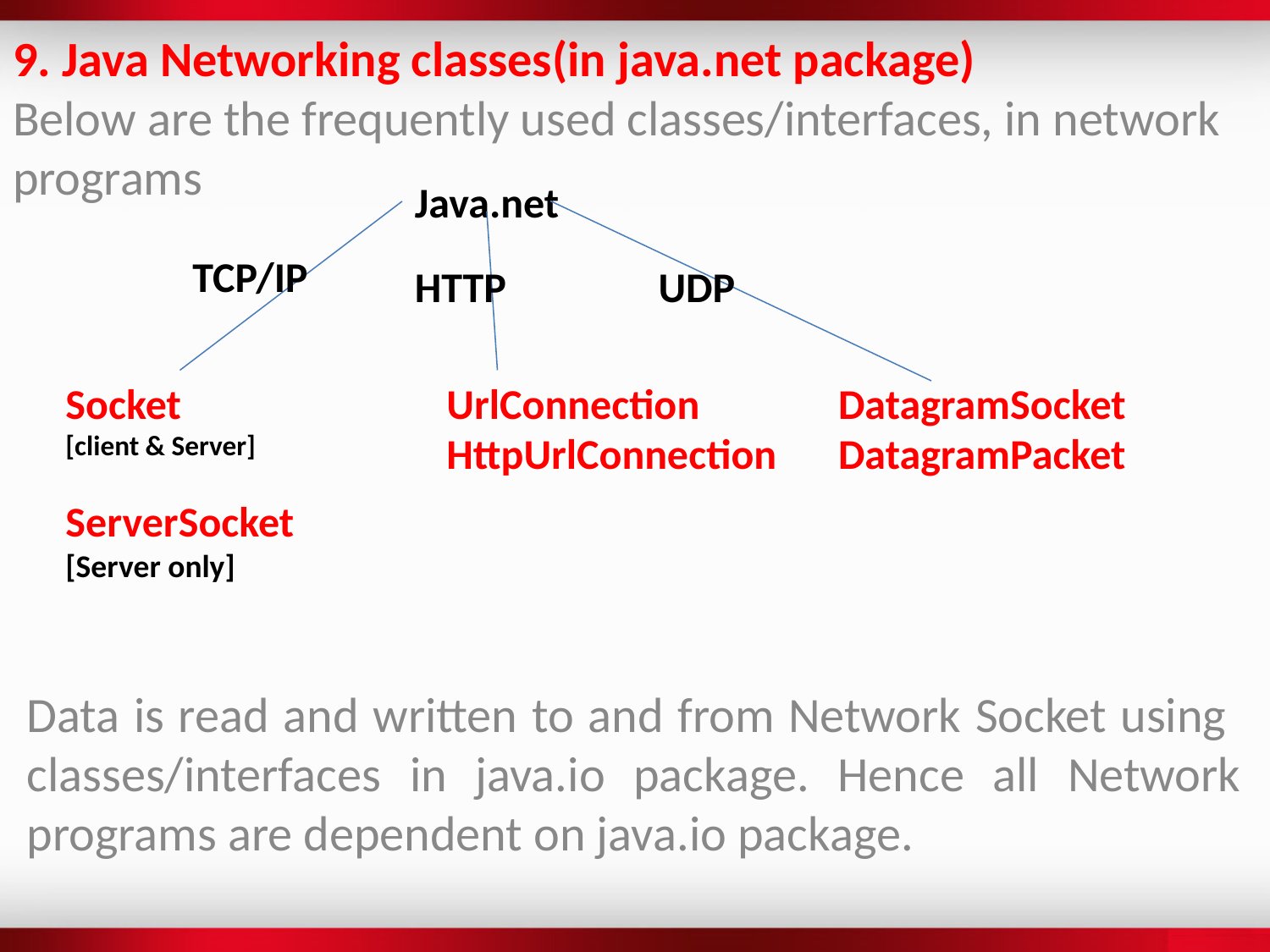

9. Java Networking classes(in java.net package)
Below are the frequently used classes/interfaces, in network programs
Java.net
TCP/IP
HTTP
UDP
Socket
[client & Server]

ServerSocket
[Server only]
DatagramSocket
DatagramPacket
UrlConnection
HttpUrlConnection
Data is read and written to and from Network Socket using  classes/interfaces in java.io package. Hence all Network programs are dependent on java.io package.